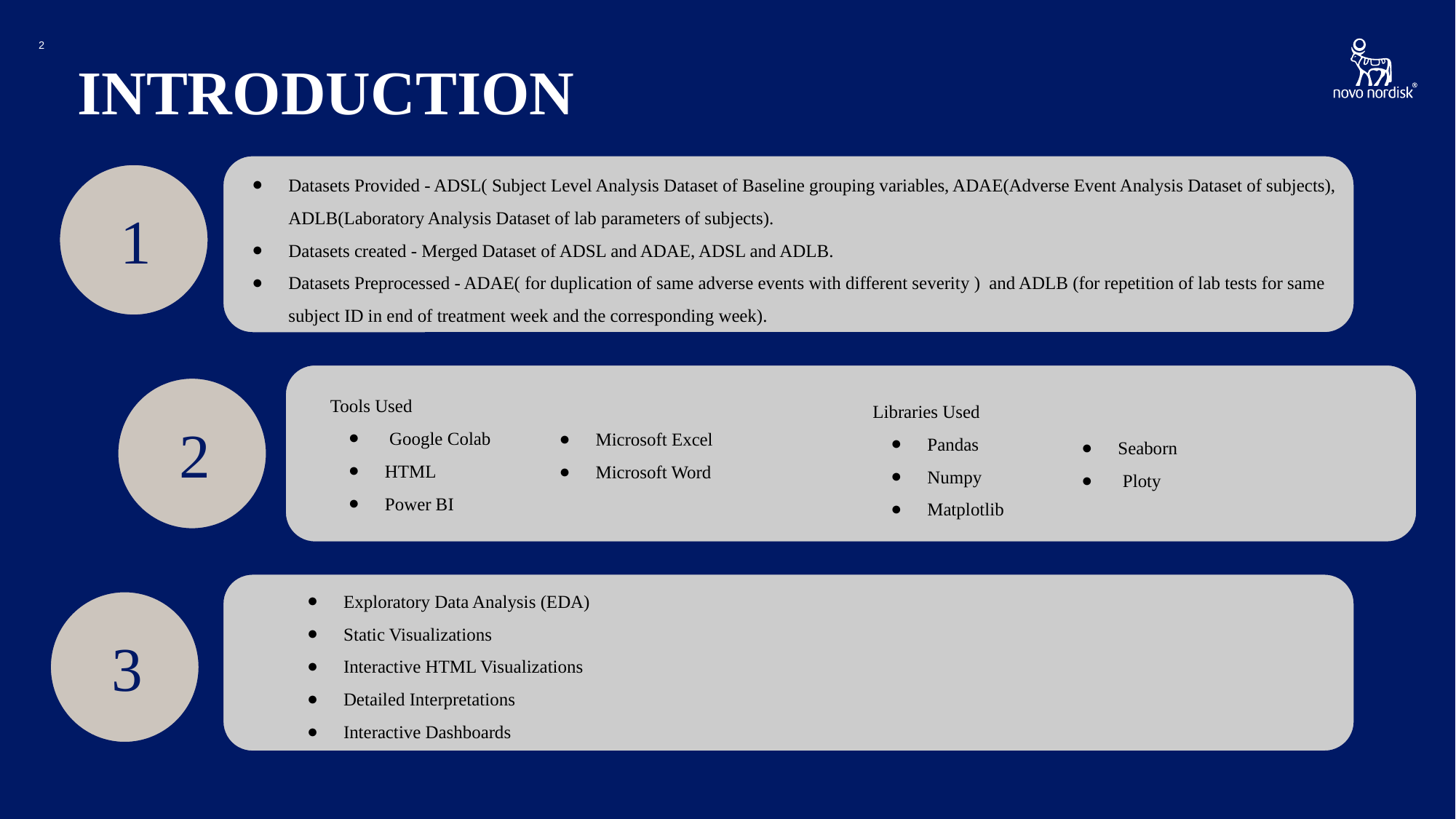

2
# INTRODUCTION
Datasets Provided - ADSL( Subject Level Analysis Dataset of Baseline grouping variables, ADAE(Adverse Event Analysis Dataset of subjects), ADLB(Laboratory Analysis Dataset of lab parameters of subjects).
Datasets created - Merged Dataset of ADSL and ADAE, ADSL and ADLB.
Datasets Preprocessed - ADAE( for duplication of same adverse events with different severity )  and ADLB (for repetition of lab tests for same subject ID in end of treatment week and the corresponding week).

1

Tools Used
 Google Colab
HTML
Power BI

Libraries Used
Pandas
Numpy
Matplotlib

2
Microsoft Excel
Microsoft Word
Seaborn
 Ploty
Exploratory Data Analysis (EDA)
Static Visualizations
Interactive HTML Visualizations
Detailed Interpretations
Interactive Dashboards

3